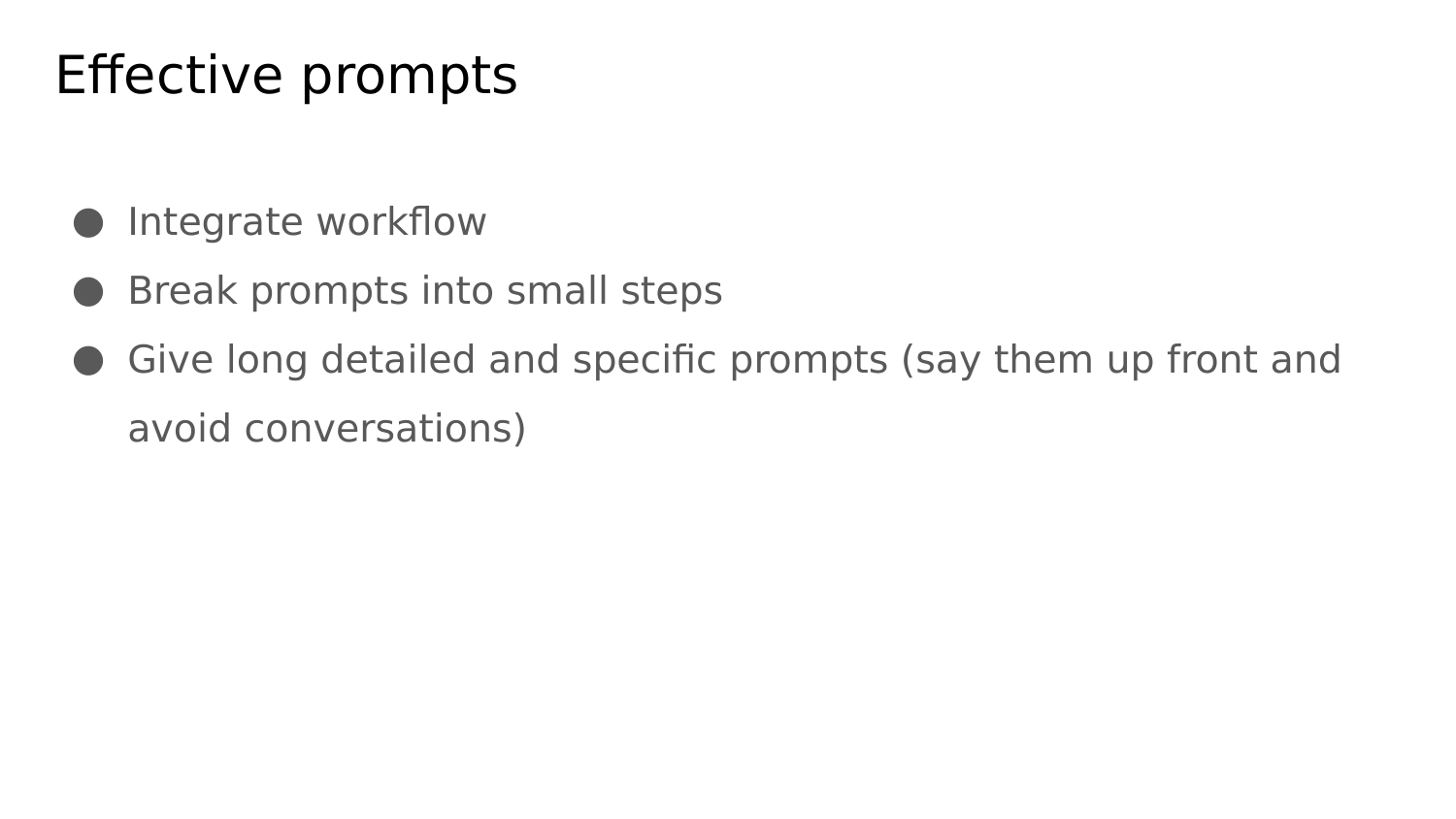

Effective prompts

Integrate workflow
Break prompts into small steps
Give long detailed and specific prompts (say them up front and avoid conversations)